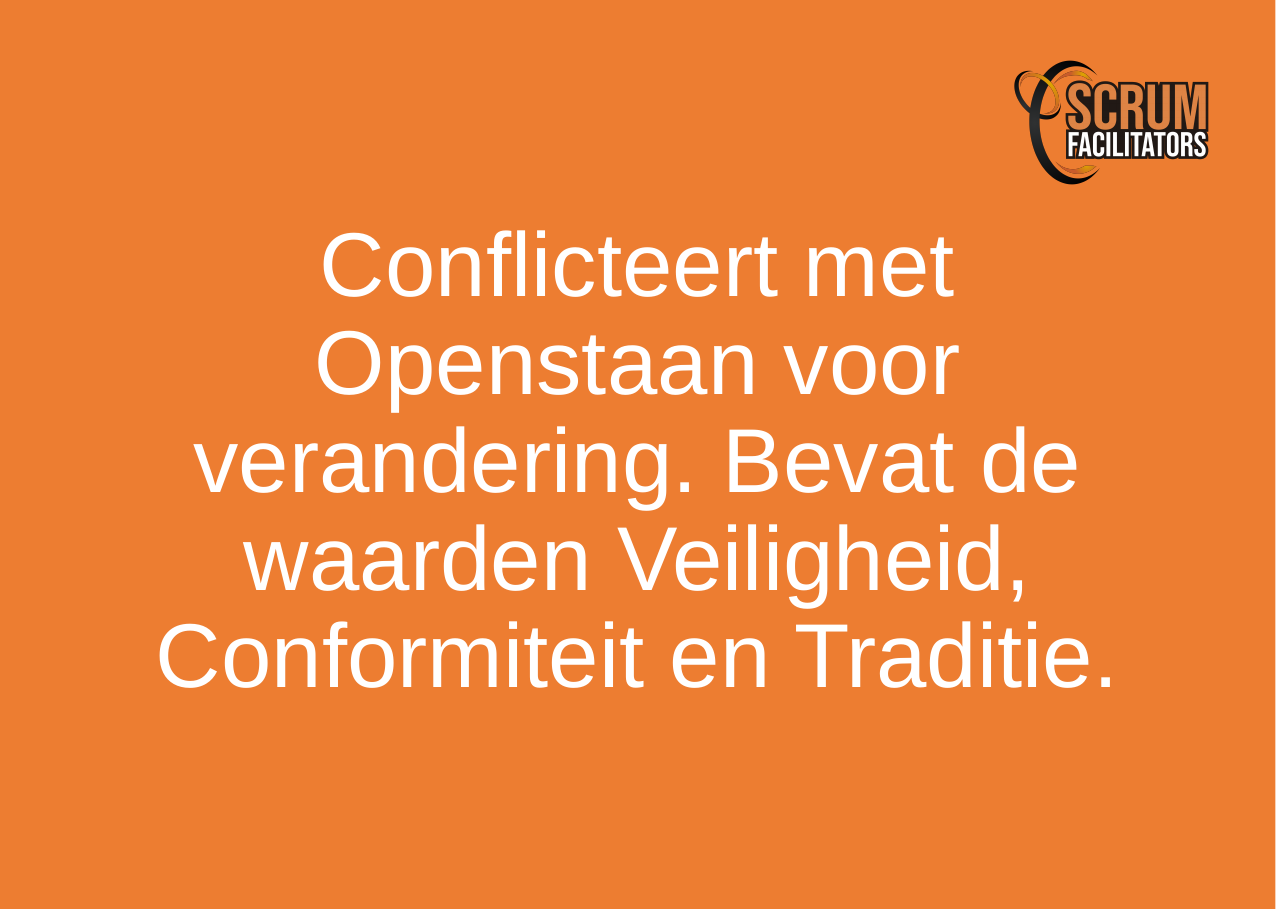

Conflicteert met Openstaan voor verandering. Bevat de waarden Veiligheid, Conformiteit en Traditie.